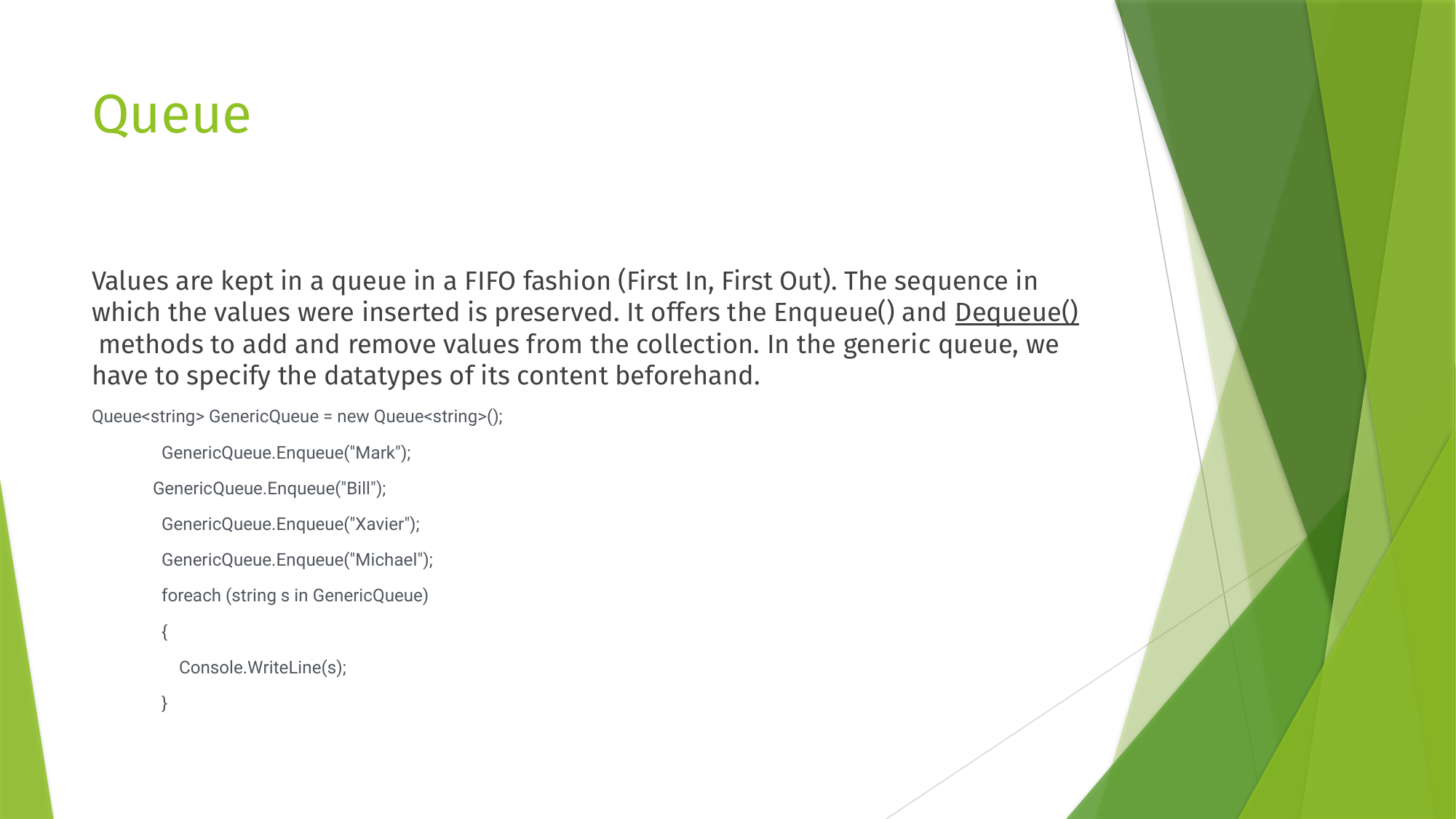

# Queue
Values are kept in a queue in a FIFO fashion (First In, First Out). The sequence in which the values were inserted is preserved. It offers the Enqueue() and Dequeue() methods to add and remove values from the collection. In the generic queue, we have to specify the datatypes of its content beforehand.
Queue<string> GenericQueue = new Queue<string>();
                GenericQueue.Enqueue("Mark");
              GenericQueue.Enqueue("Bill");
                GenericQueue.Enqueue("Xavier");
                GenericQueue.Enqueue("Michael");
                foreach (string s in GenericQueue)
                {
                    Console.WriteLine(s);
                }